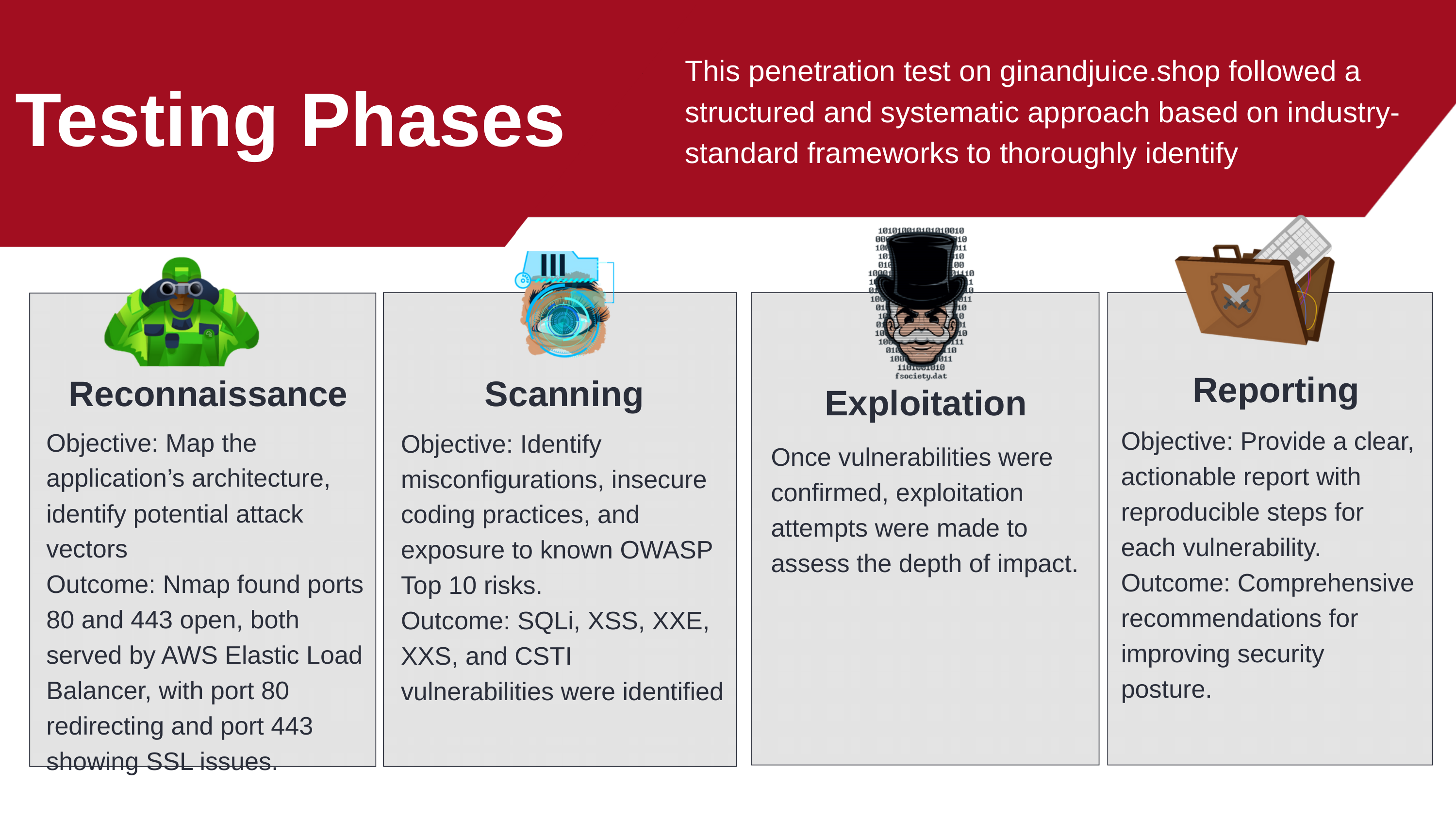

This penetration test on ginandjuice.shop followed a structured and systematic approach based on industry-standard frameworks to thoroughly identify
Testing Phases

Reporting
Reconnaissance
Scanning
Exploitation
Objective: Provide a clear, actionable report with reproducible steps for
each vulnerability.
Outcome: Comprehensive recommendations for improving security
posture.
Objective: Map the application’s architecture, identify potential attack vectors
Outcome: Nmap found ports 80 and 443 open, both served by AWS Elastic Load Balancer, with port 80 redirecting and port 443 showing SSL issues.
Objective: Identify misconfigurations, insecure coding practices, and
exposure to known OWASP Top 10 risks.
Outcome: SQLi, XSS, XXE, XXS, and CSTI vulnerabilities were identified
Once vulnerabilities were confirmed, exploitation attempts were made to
assess the depth of impact.